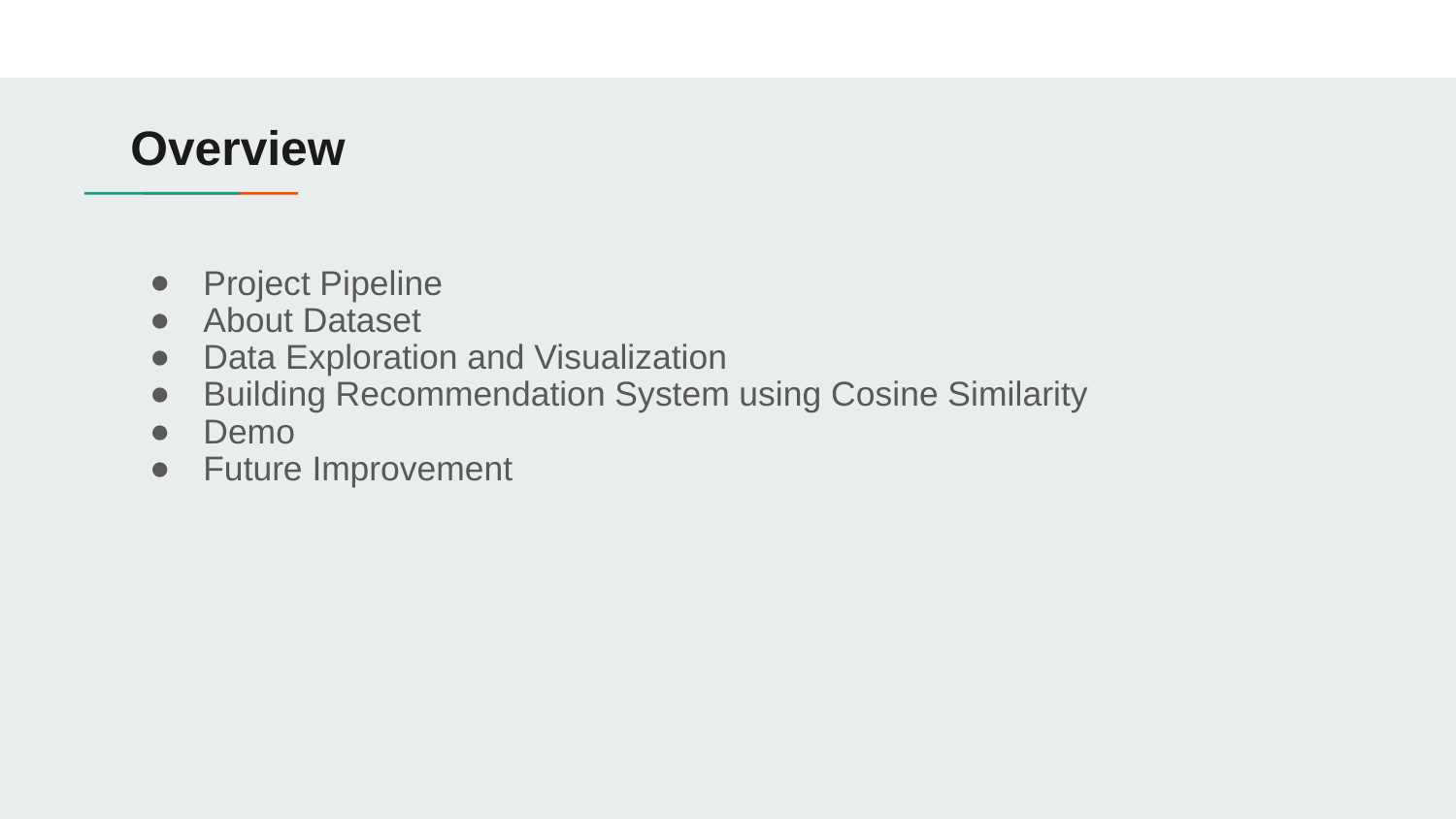

# Overview
Project Pipeline
About Dataset
Data Exploration and Visualization
Building Recommendation System using Cosine Similarity
Demo
Future Improvement